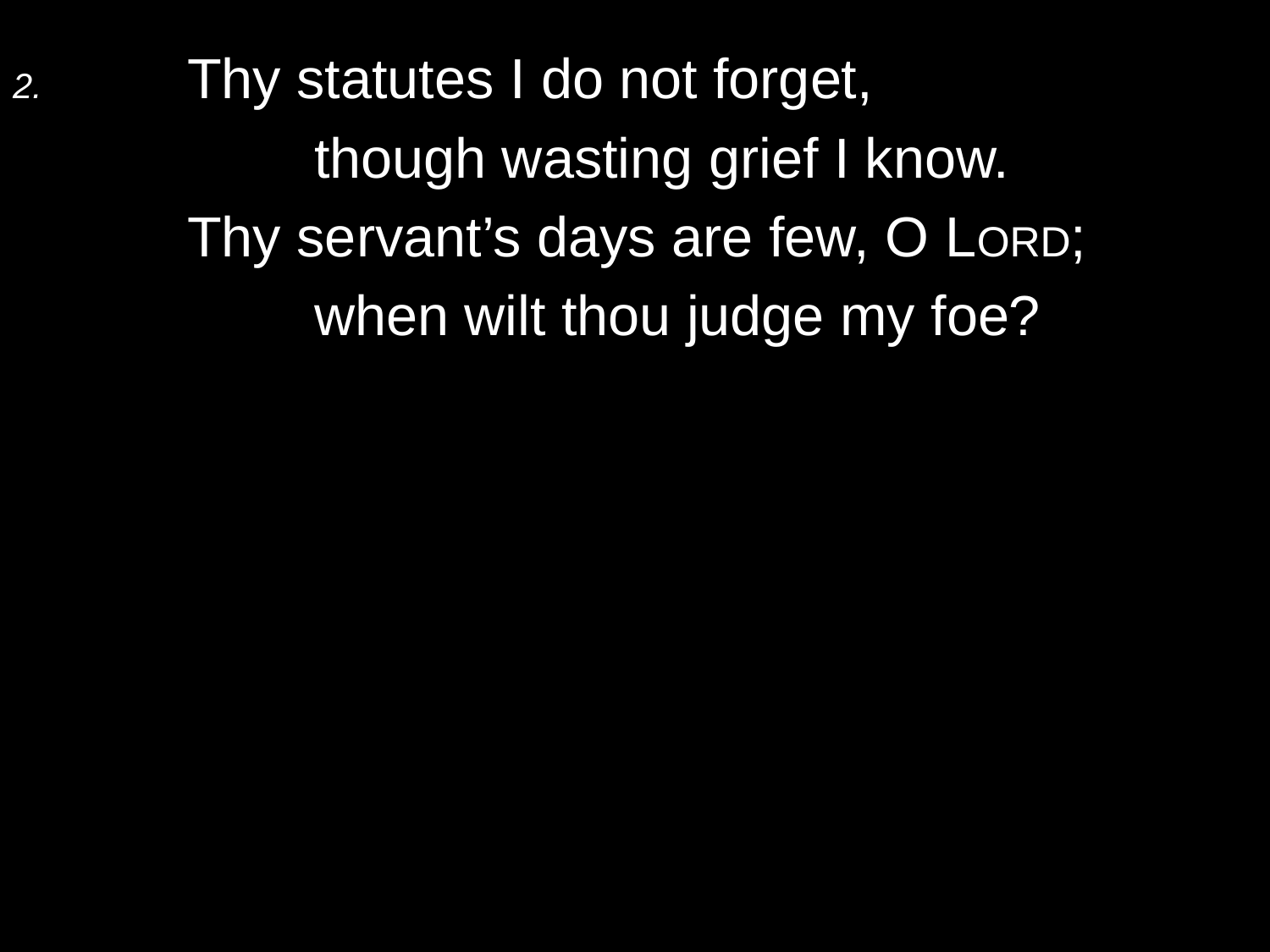

2.	Thy statutes I do not forget,
		though wasting grief I know.
	Thy servant’s days are few, O Lord;
		when wilt thou judge my foe?